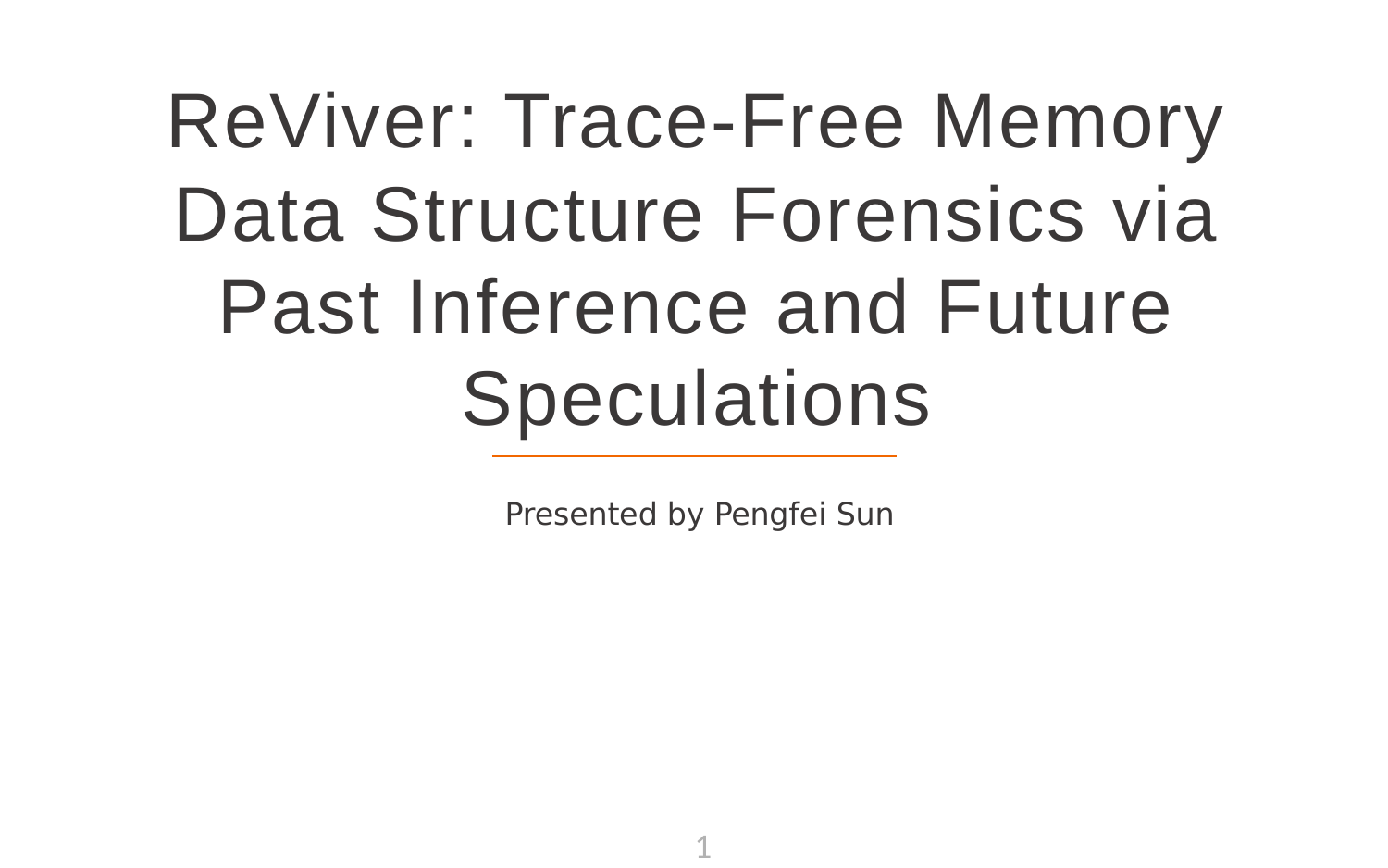

# ReViver: Trace-Free Memory Data Structure Forensics via Past Inference and Future Speculations

 Presented by Pengfei Sun
1